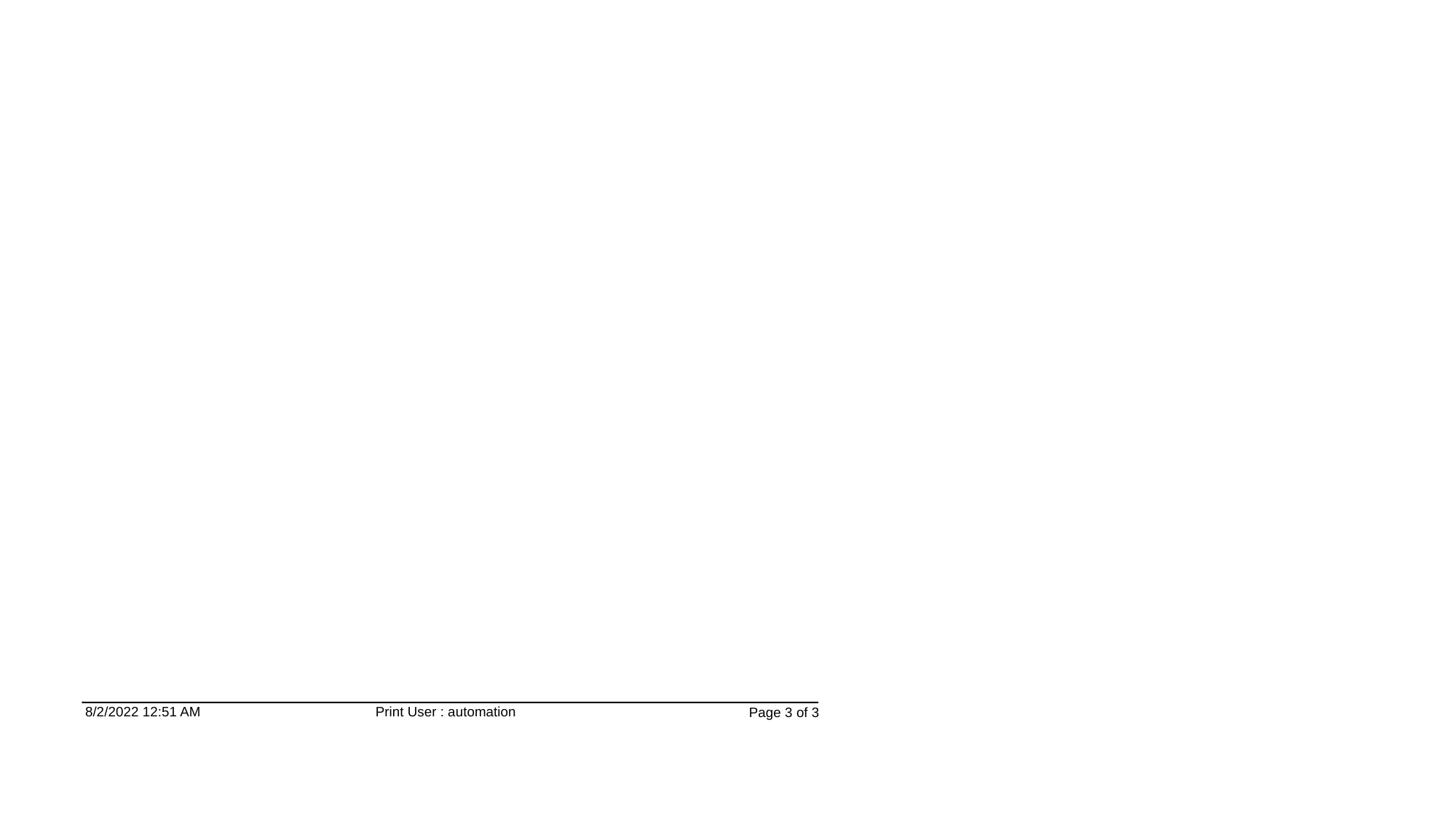

8/2/2022 12:51 AM
Print User : automation
Page 3 of 3